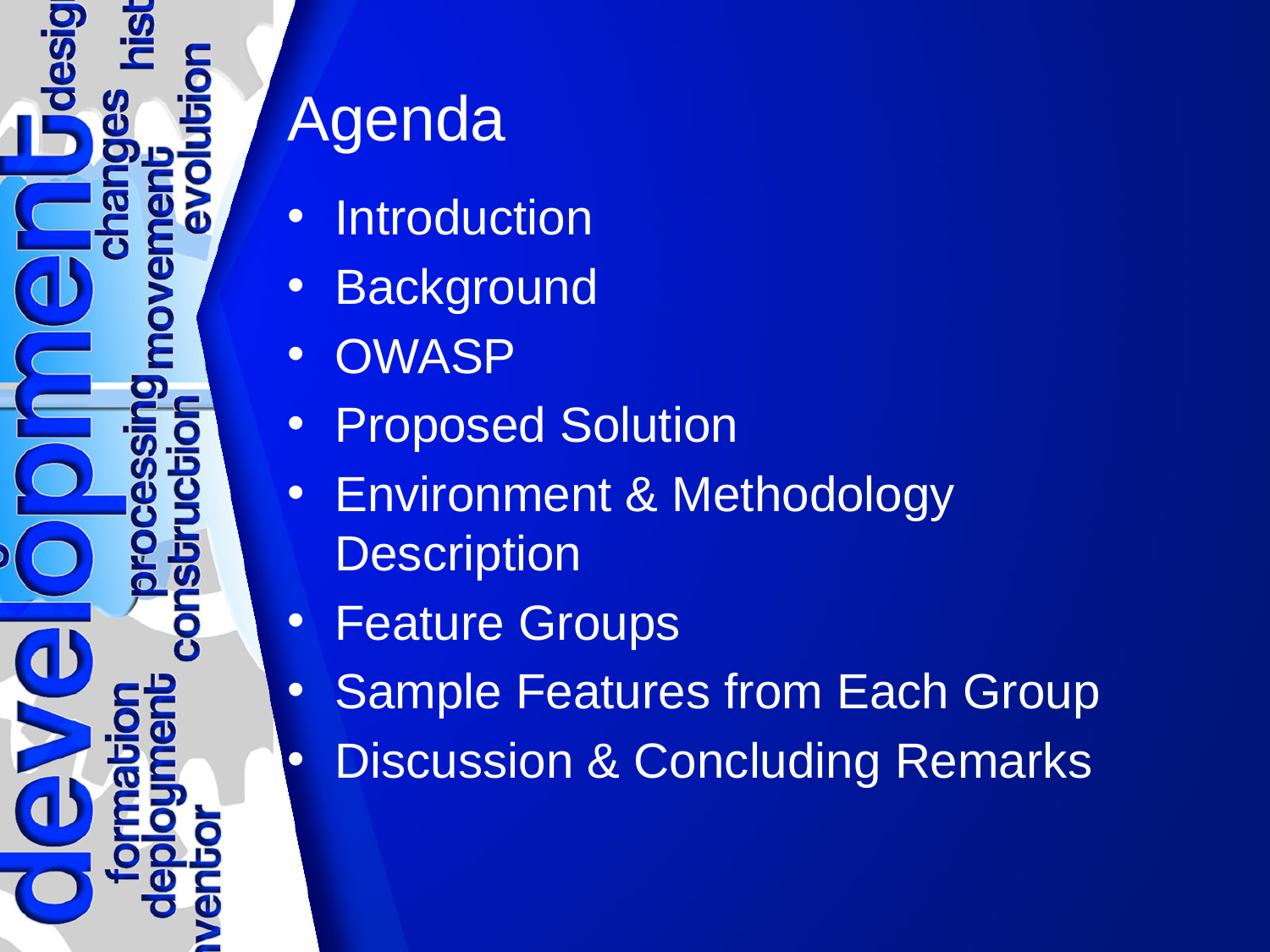

# Agenda
Introduction
Background
OWASP
Proposed Solution
Environment & Methodology Description
Feature Groups
Sample Features from Each Group
Discussion & Concluding Remarks